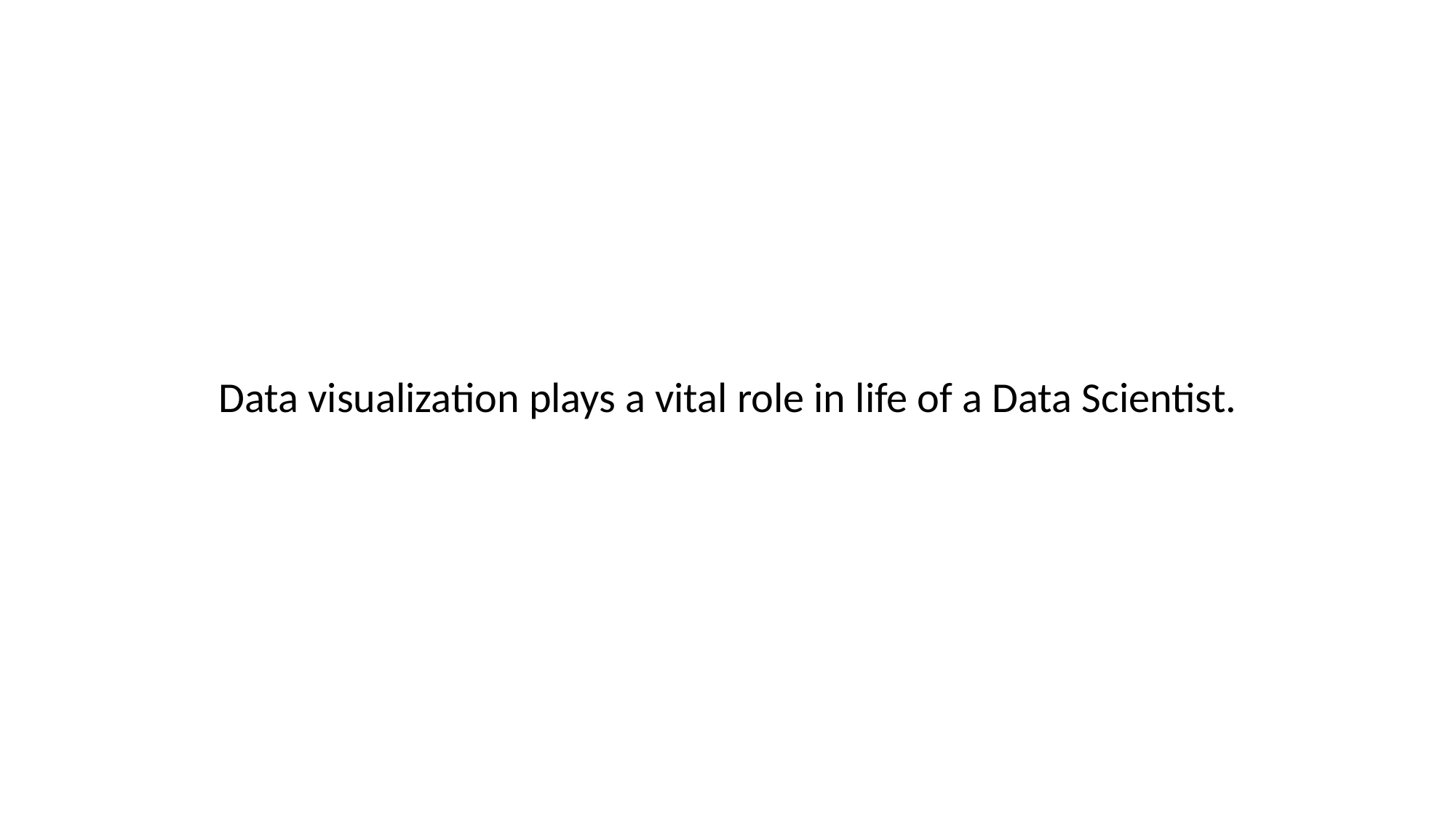

Data visualization plays a vital role in life of a Data Scientist.